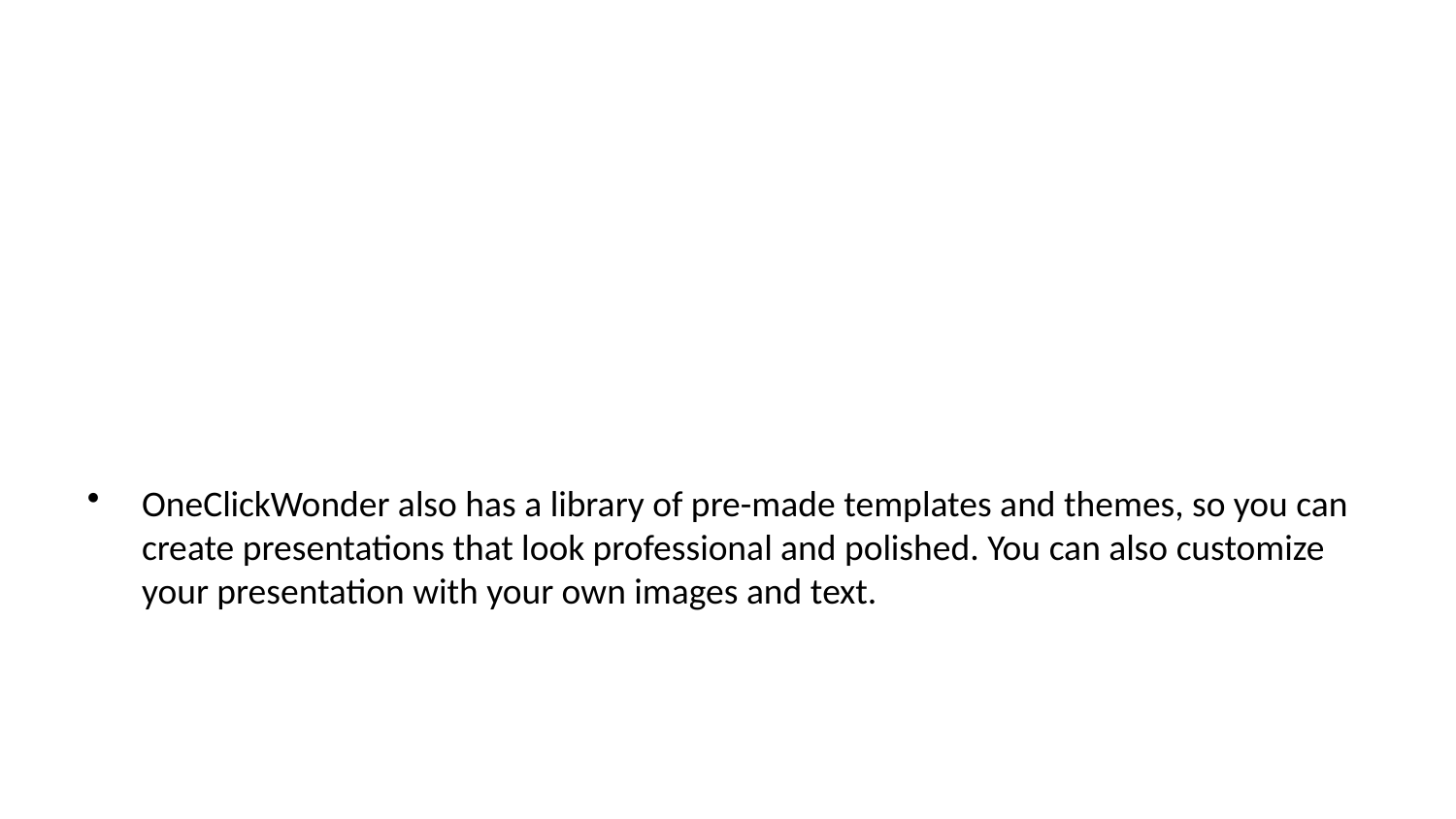

OneClickWonder also has a library of pre-made templates and themes, so you can create presentations that look professional and polished. You can also customize your presentation with your own images and text.